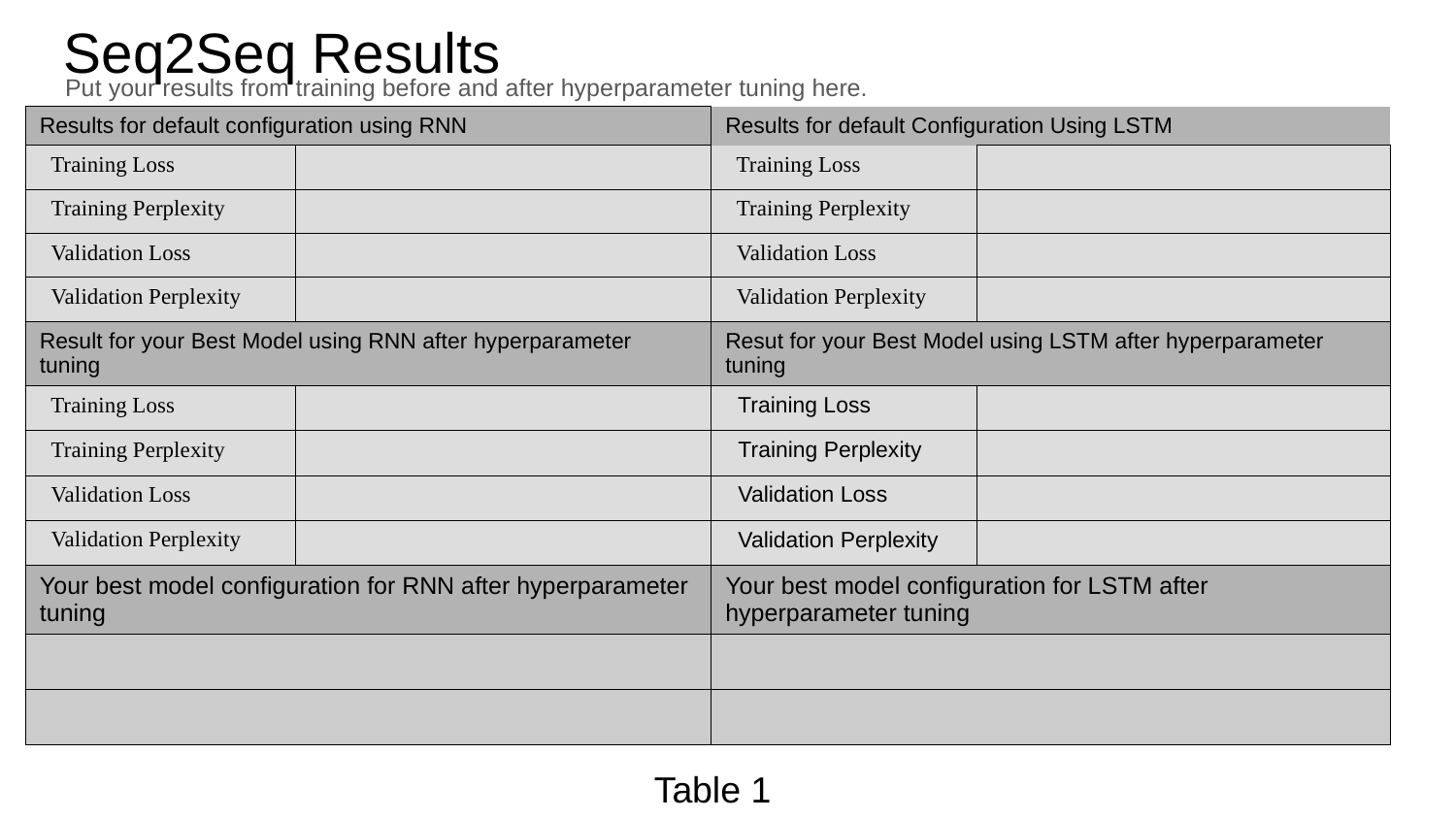

Seq2Seq Results
Put your results from training before and after hyperparameter tuning here.
| Results for default configuration using RNN |  | Results for default Configuration Using LSTM |  |
| --- | --- | --- | --- |
| Training Loss |  | Training Loss |  |
| Training Perplexity |  | Training Perplexity |  |
| Validation Loss |  | Validation Loss |  |
| Validation Perplexity |  | Validation Perplexity |  |
| Result for your Best Model using RNN after hyperparameter tuning |  | Resut for your Best Model using LSTM after hyperparameter tuning |  |
| Training Loss |  | Training Loss |  |
| Training Perplexity |  | Training Perplexity |  |
| Validation Loss |  | Validation Loss |  |
| Validation Perplexity |  | Validation Perplexity |  |
| Your best model configuration for RNN after hyperparameter tuning |  | Your best model configuration for LSTM after hyperparameter tuning |  |
|  |  |  |  |
|  |  |  |  |
Table 1